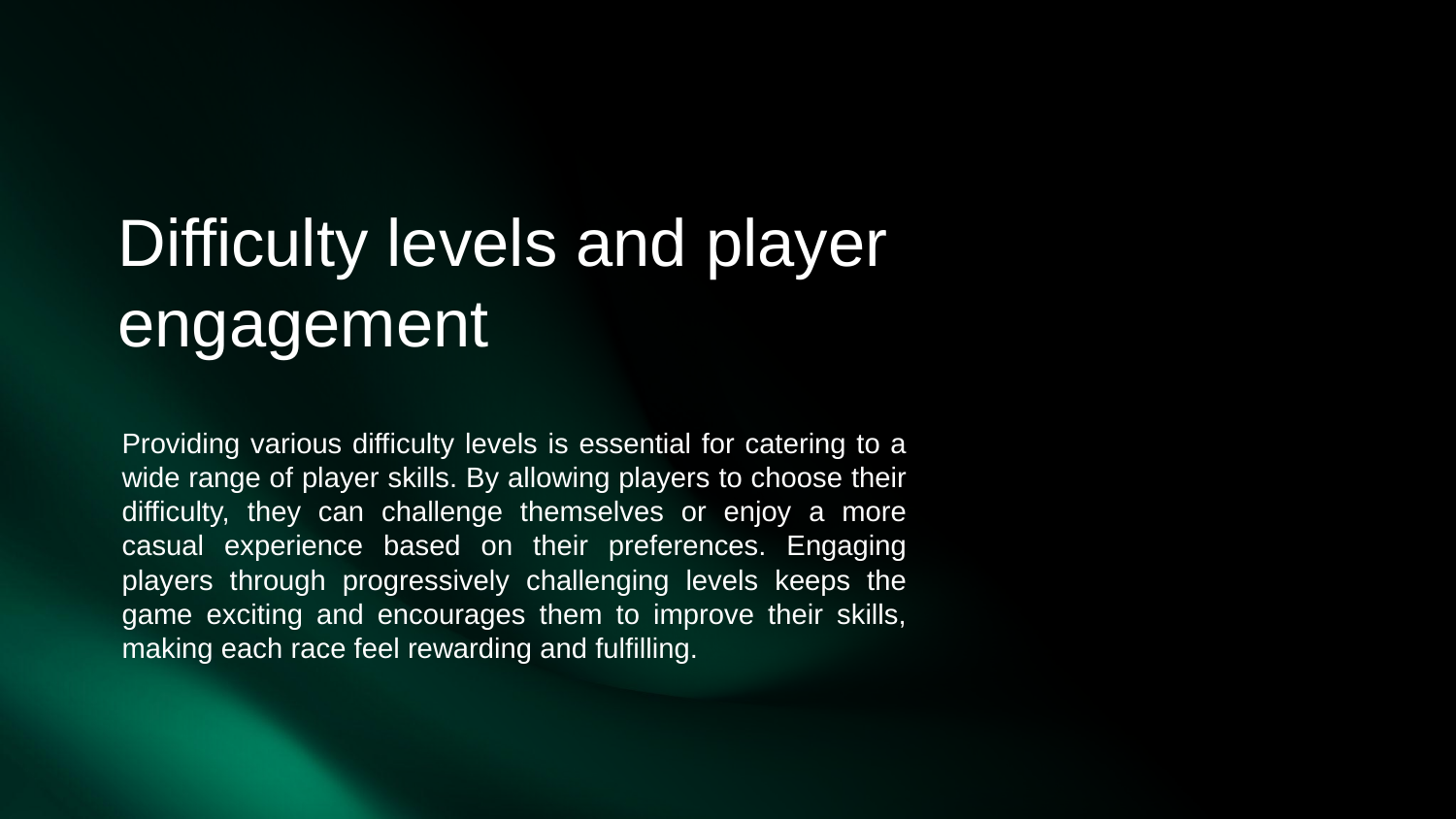

# Difficulty levels and player engagement
Providing various difficulty levels is essential for catering to a wide range of player skills. By allowing players to choose their difficulty, they can challenge themselves or enjoy a more casual experience based on their preferences. Engaging players through progressively challenging levels keeps the game exciting and encourages them to improve their skills, making each race feel rewarding and fulfilling.